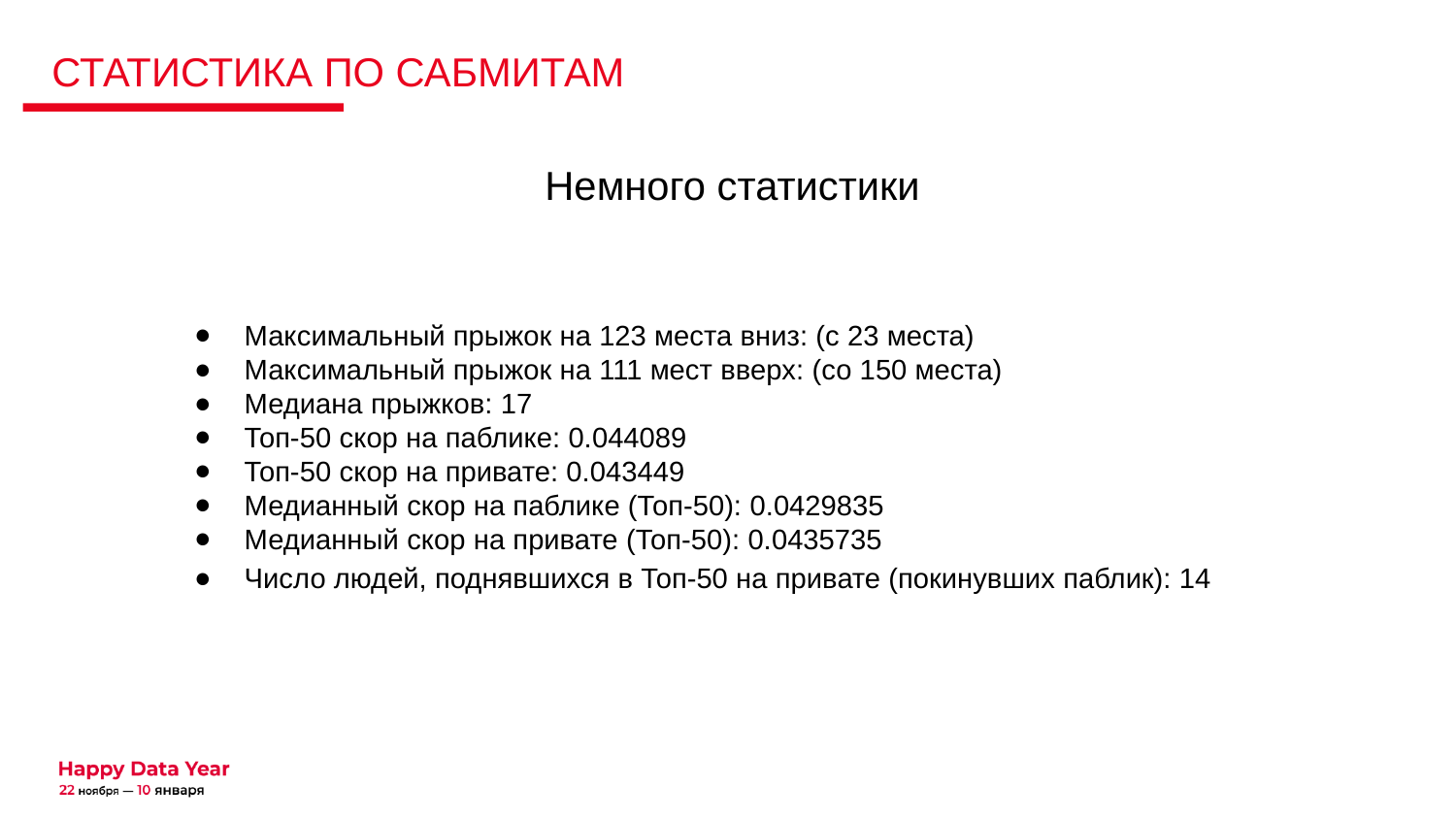

Статистика по сабмитам
Немного статистики
Максимальный прыжок на 123 места вниз: (с 23 места)
Максимальный прыжок на 111 мест вверх: (со 150 места)
Медиана прыжков: 17
Топ-50 скор на паблике: 0.044089
Топ-50 скор на привате: 0.043449
Медианный скор на паблике (Топ-50): 0.0429835
Медианный скор на привате (Топ-50): 0.0435735
Число людей, поднявшихся в Топ-50 на привате (покинувших паблик): 14